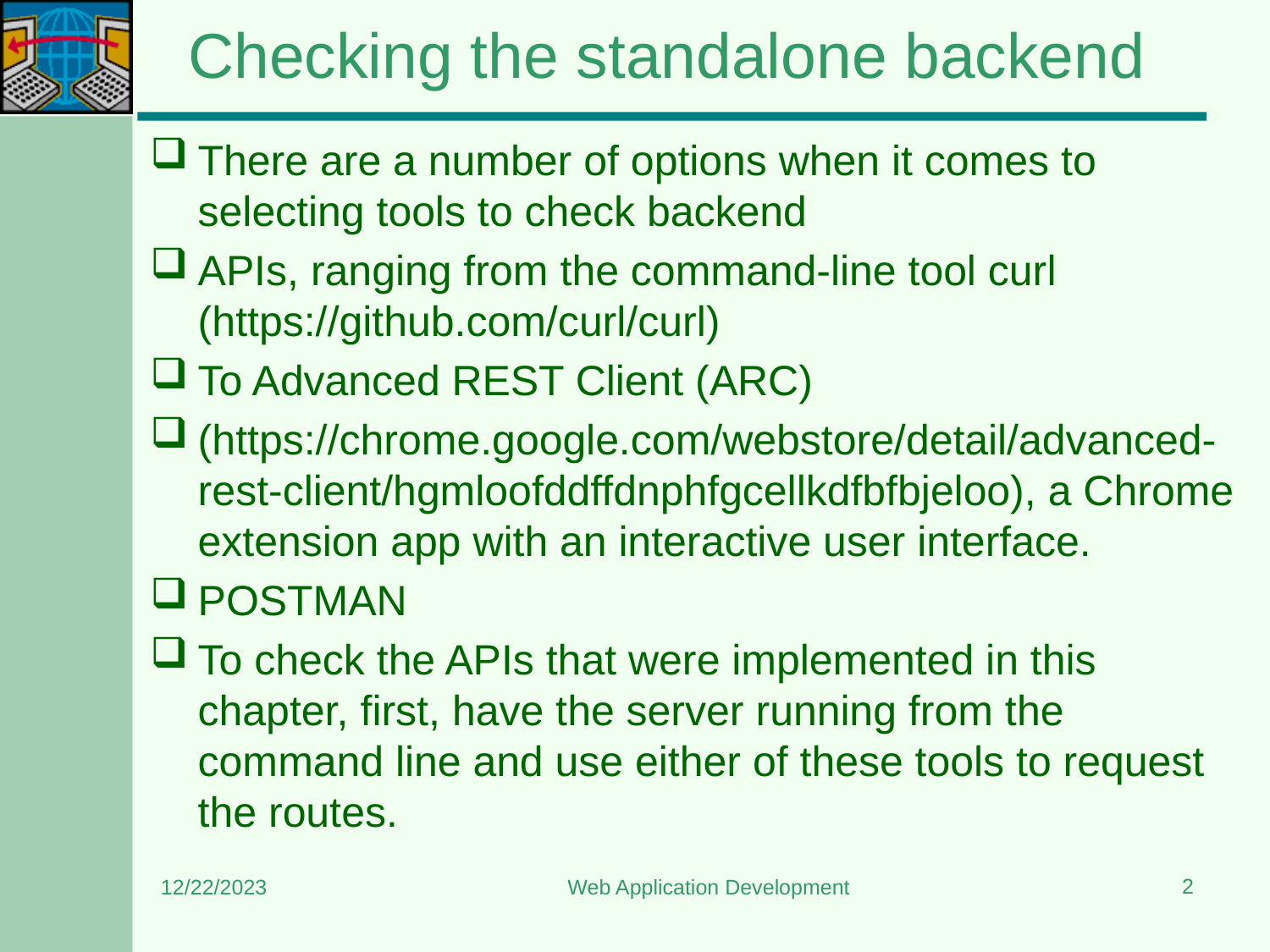

# Checking the standalone backend
There are a number of options when it comes to selecting tools to check backend
APIs, ranging from the command-line tool curl (https://github.com/curl/curl)
To Advanced REST Client (ARC)
(https://chrome.google.com/webstore/detail/advanced-rest-client/hgmloofddffdnphfgcellkdfbfbjeloo), a Chrome extension app with an interactive user interface.
POSTMAN
To check the APIs that were implemented in this chapter, first, have the server running from the command line and use either of these tools to request the routes.
2
12/22/2023
Web Application Development